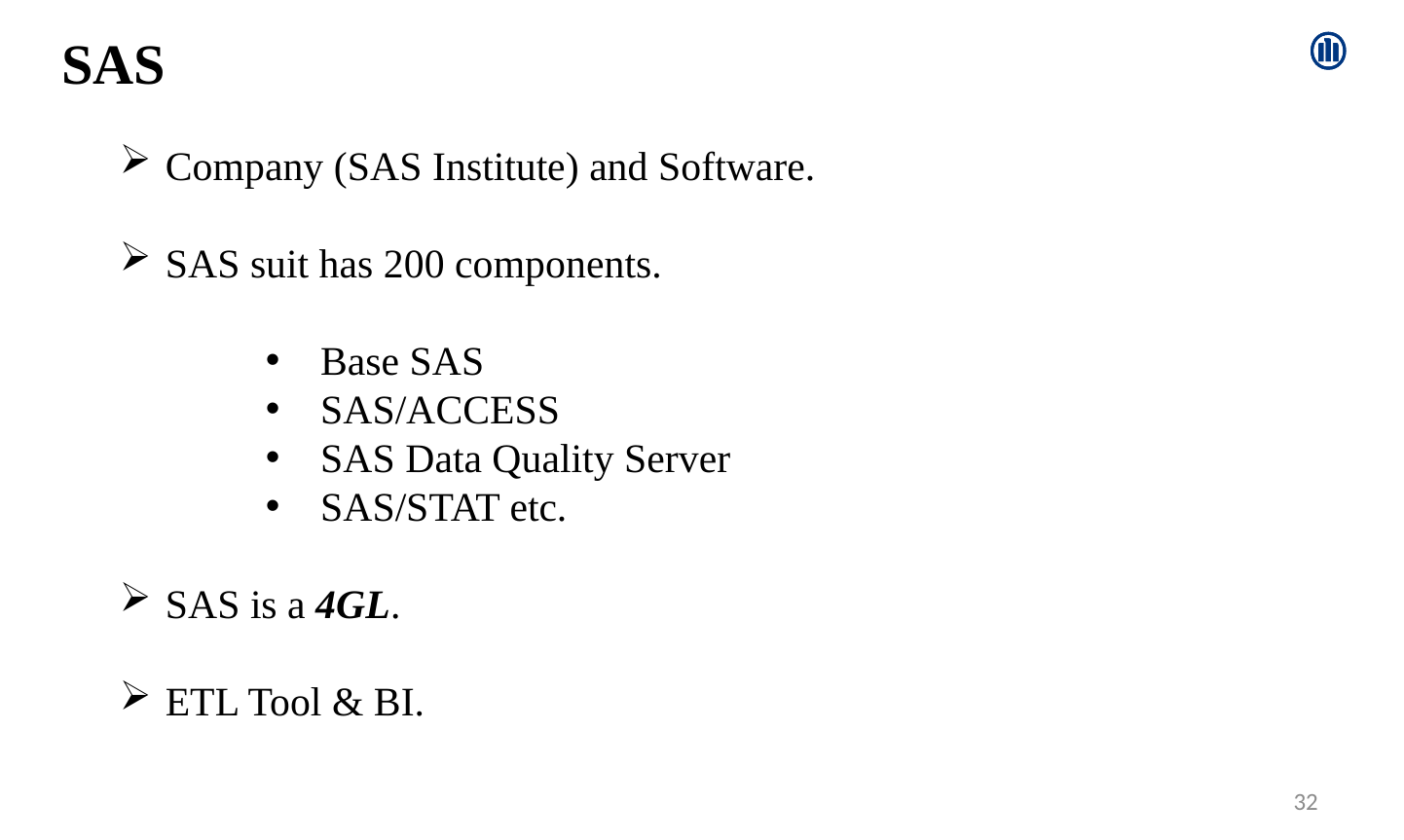

SAS
Company (SAS Institute) and Software.

SAS suit has 200 components.

Base SAS
SAS/ACCESS
SAS Data Quality Server
SAS/STAT etc.

SAS is a 4GL.

ETL Tool & BI.
32